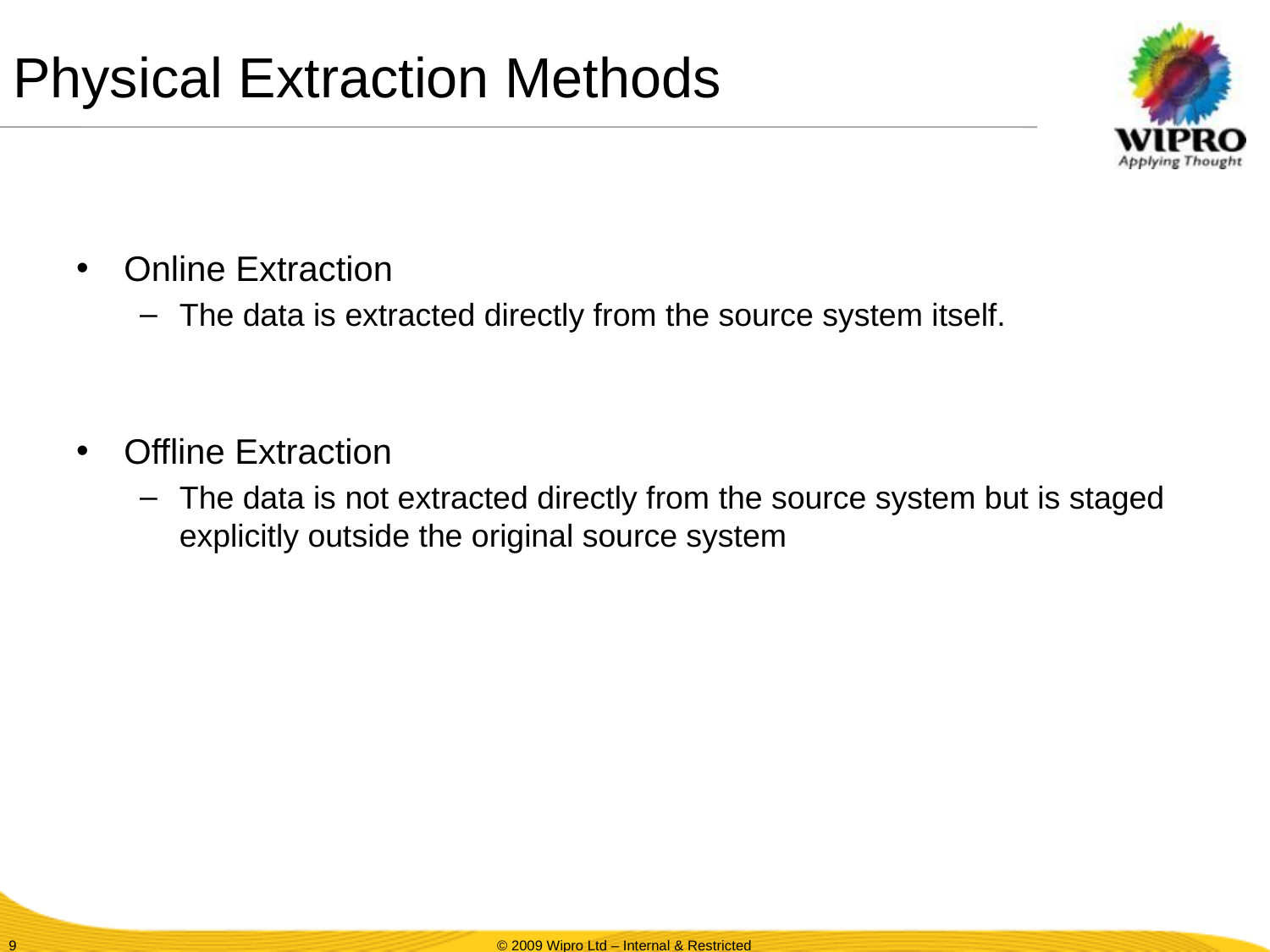

# Physical Extraction Methods

Online Extraction
The data is extracted directly from the source system itself.

Offline Extraction
The data is not extracted directly from the source system but is staged explicitly outside the original source system